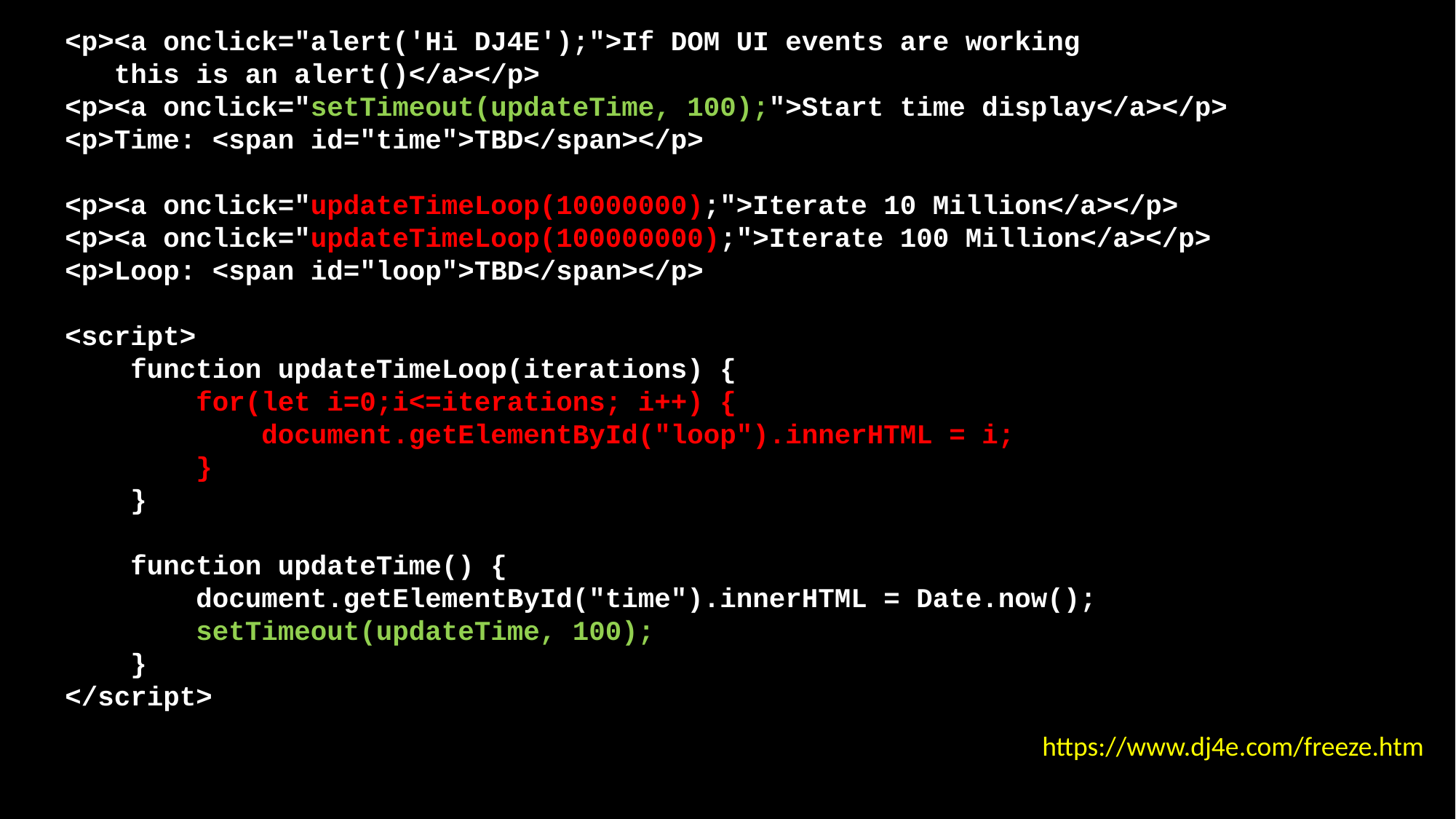

<p><a onclick="alert('Hi DJ4E');">If DOM UI events are working
   this is an alert()</a></p>
<p><a onclick="setTimeout(updateTime, 100);">Start time display</a></p>
<p>Time: <span id="time">TBD</span></p>

<p><a onclick="updateTimeLoop(10000000);">Iterate 10 Million</a></p>
<p><a onclick="updateTimeLoop(100000000);">Iterate 100 Million</a></p>
<p>Loop: <span id="loop">TBD</span></p>

<script>
    function updateTimeLoop(iterations) {
        for(let i=0;i<=iterations; i++) {
            document.getElementById("loop").innerHTML = i;
        }
    }

    function updateTime() {
        document.getElementById("time").innerHTML = Date.now();
        setTimeout(updateTime, 100);
    }
</script>
https://www.dj4e.com/freeze.htm